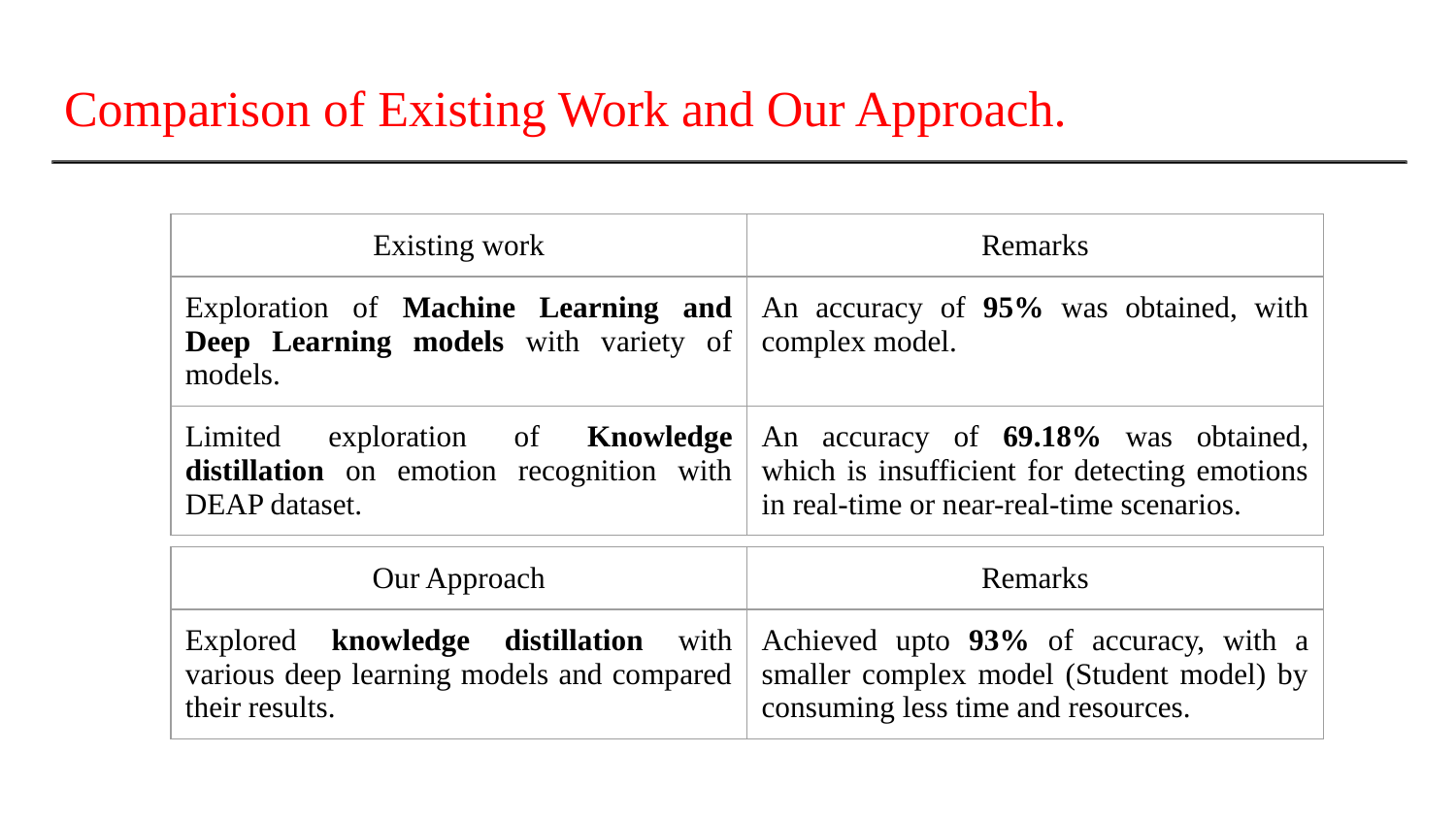

# Comparison of Existing Work and Our Approach.

| Existing work | Remarks |
| --- | --- |
| Exploration of Machine Learning and Deep Learning models with variety of models. | An accuracy of 95% was obtained, with complex model. |
| Limited exploration of Knowledge distillation on emotion recognition with DEAP dataset. | An accuracy of 69.18% was obtained, which is insufficient for detecting emotions in real-time or near-real-time scenarios. |
| Our Approach | Remarks |
| --- | --- |
| Explored knowledge distillation with various deep learning models and compared their results. | Achieved upto 93% of accuracy, with a smaller complex model (Student model) by consuming less time and resources. |